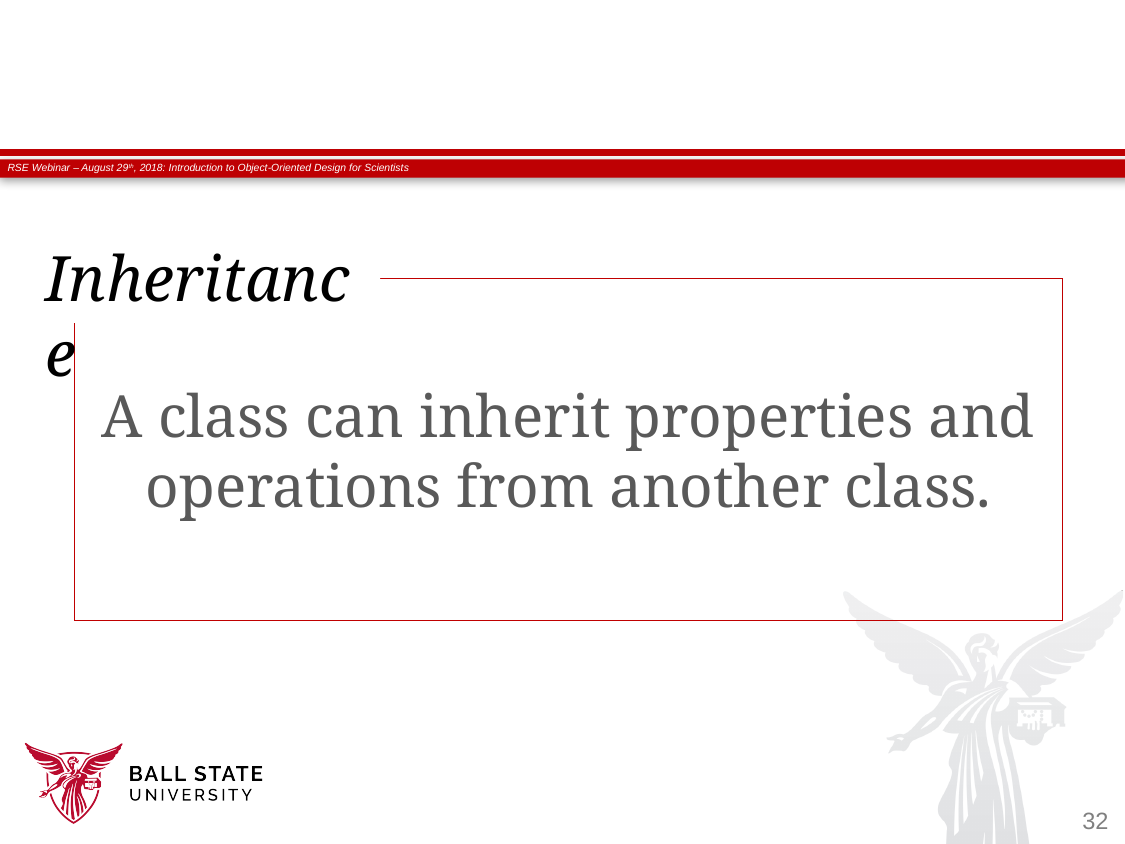

# Inheritance
A class can inherit properties and operations from another class.
32